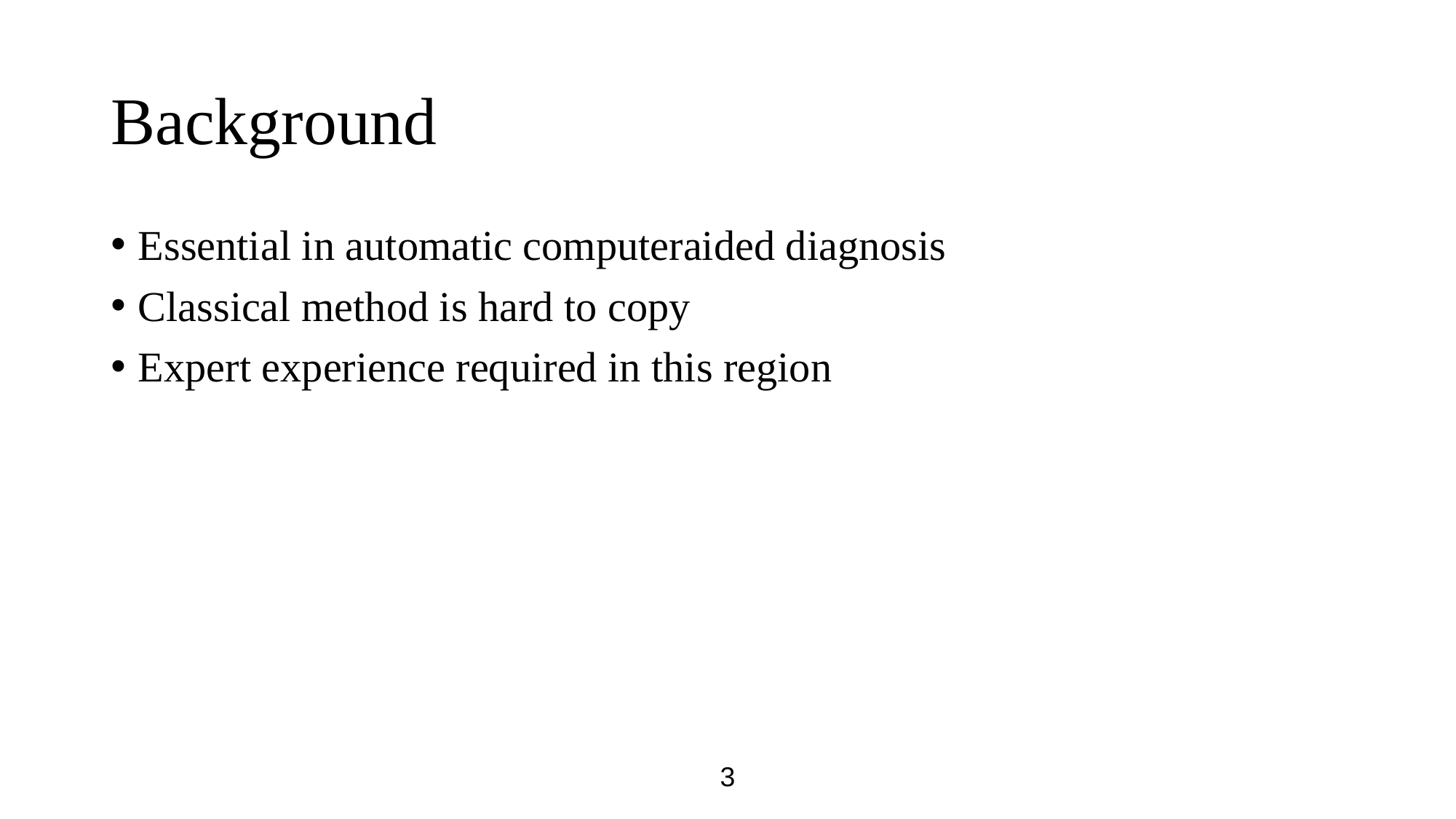

# Background
Essential in automatic computeraided diagnosis
Classical method is hard to copy
Expert experience required in this region
3